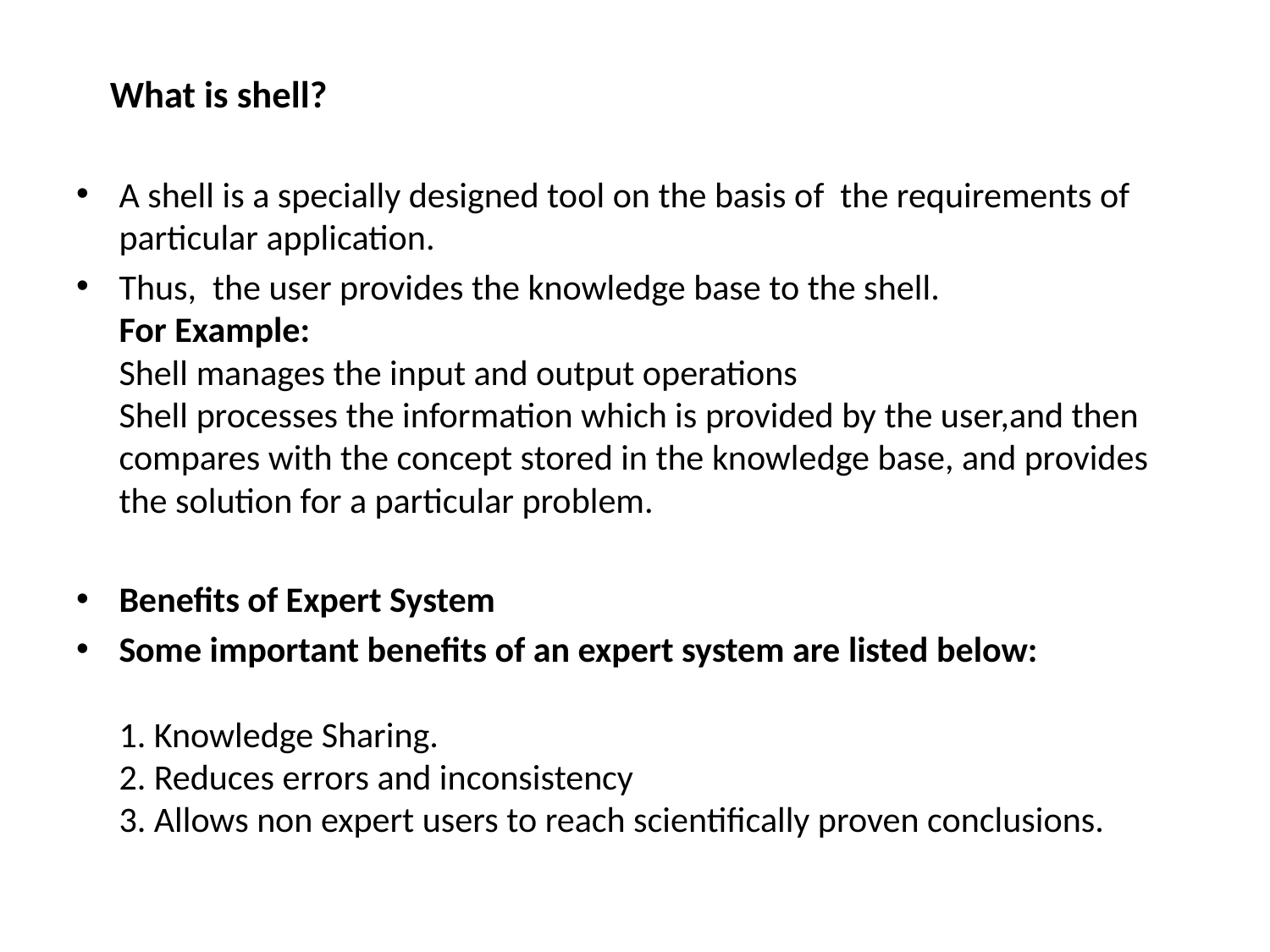

What is shell?

A shell is a specially designed tool on the basis of  the requirements of particular application.
Thus,  the user provides the knowledge base to the shell.
For Example:
Shell manages the input and output operations
Shell processes the information which is provided by the user,and then compares with the concept stored in the knowledge base, and provides the solution for a particular problem.

Benefits of Expert System
Some important benefits of an expert system are listed below:
1. Knowledge Sharing.
2. Reduces errors and inconsistency
3. Allows non expert users to reach scientifically proven conclusions.